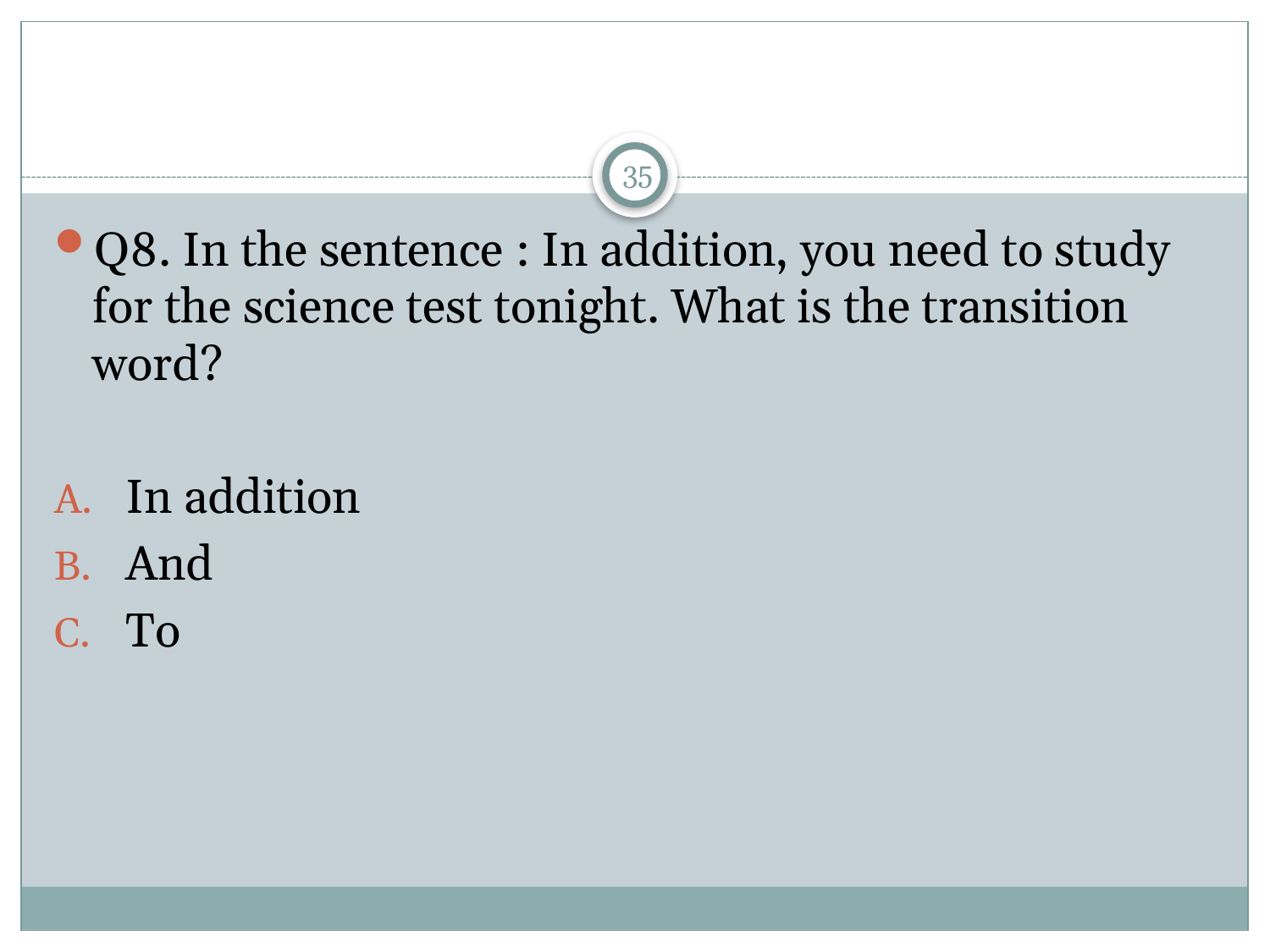

#
35
Q8. In the sentence : In addition, you need to study for the science test tonight. What is the transition word?

In addition
And
To